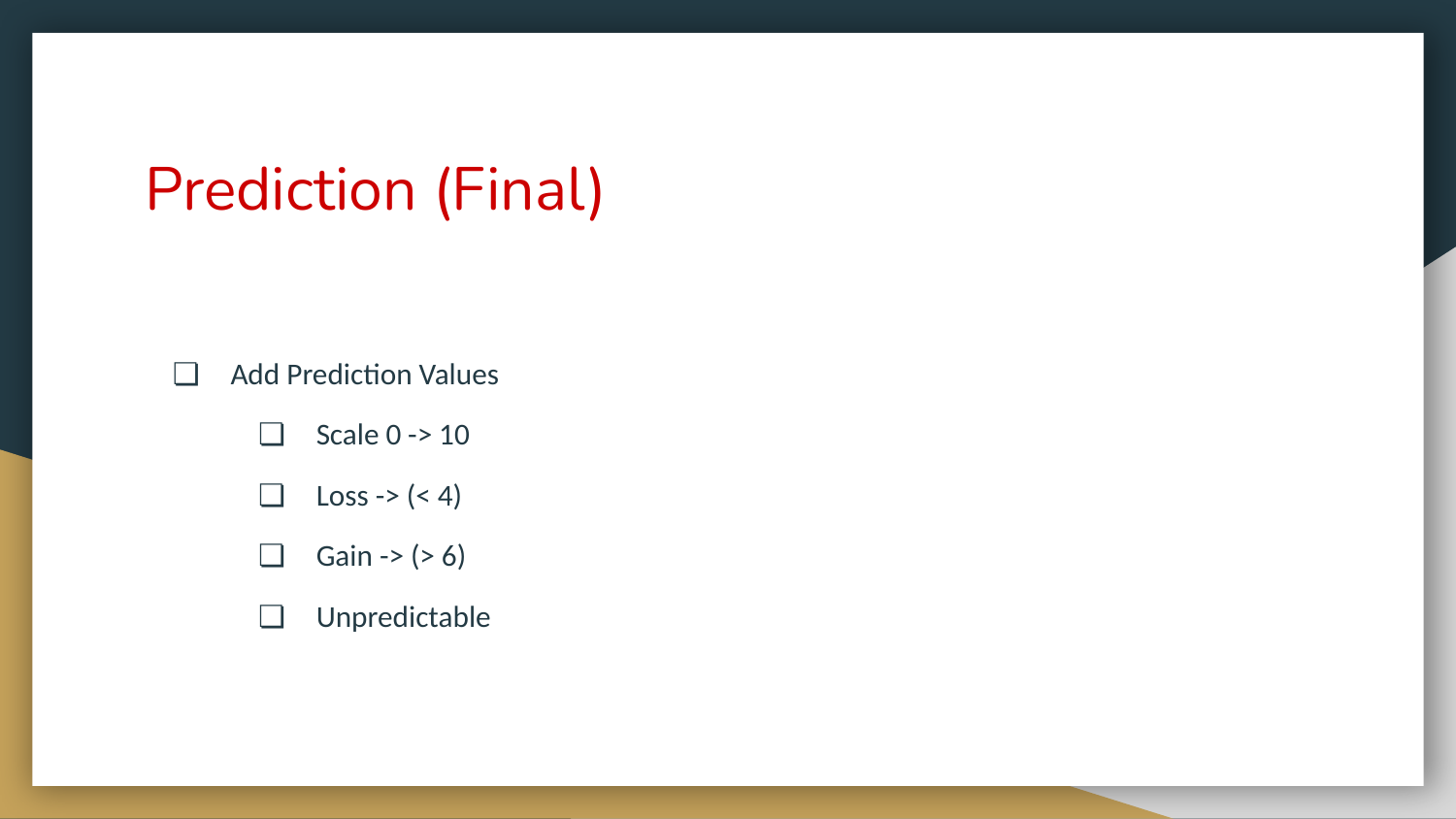

# Prediction (Final)
Add Prediction Values
Scale 0 -> 10
Loss -> (< 4)
Gain -> (> 6)
Unpredictable